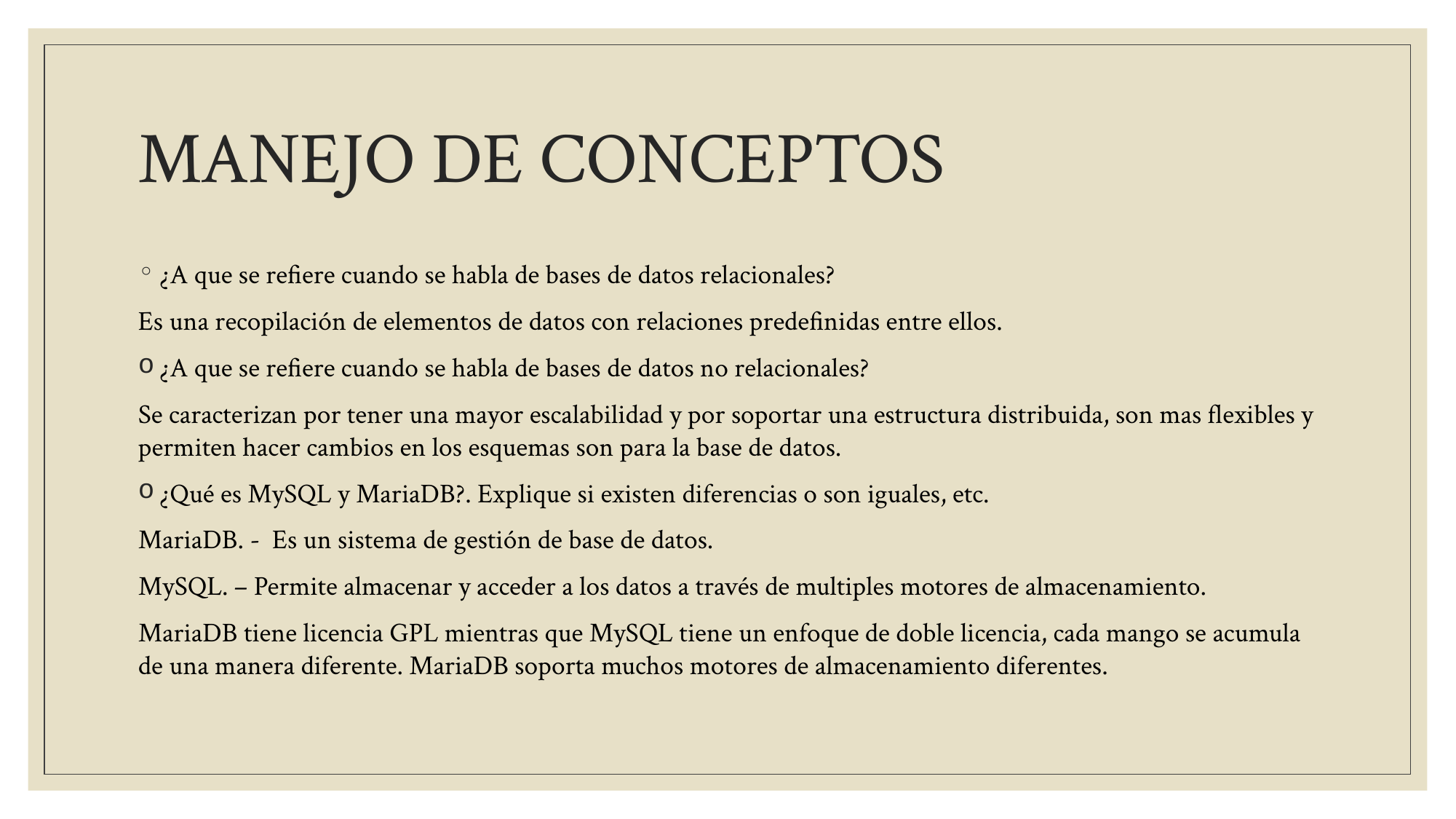

# MANEJO DE CONCEPTOS
¿A que se refiere cuando se habla de bases de datos relacionales?
Es una recopilación de elementos de datos con relaciones predefinidas entre ellos.
¿A que se refiere cuando se habla de bases de datos no relacionales?
Se caracterizan por tener una mayor escalabilidad y por soportar una estructura distribuida, son mas flexibles y permiten hacer cambios en los esquemas son para la base de datos.
¿Qué es MySQL y MariaDB?. Explique si existen diferencias o son iguales, etc.
MariaDB. -  Es un sistema de gestión de base de datos.
MySQL. – Permite almacenar y acceder a los datos a través de multiples motores de almacenamiento.
MariaDB tiene licencia GPL mientras que MySQL tiene un enfoque de doble licencia, cada mango se acumula de una manera diferente. MariaDB soporta muchos motores de almacenamiento diferentes.